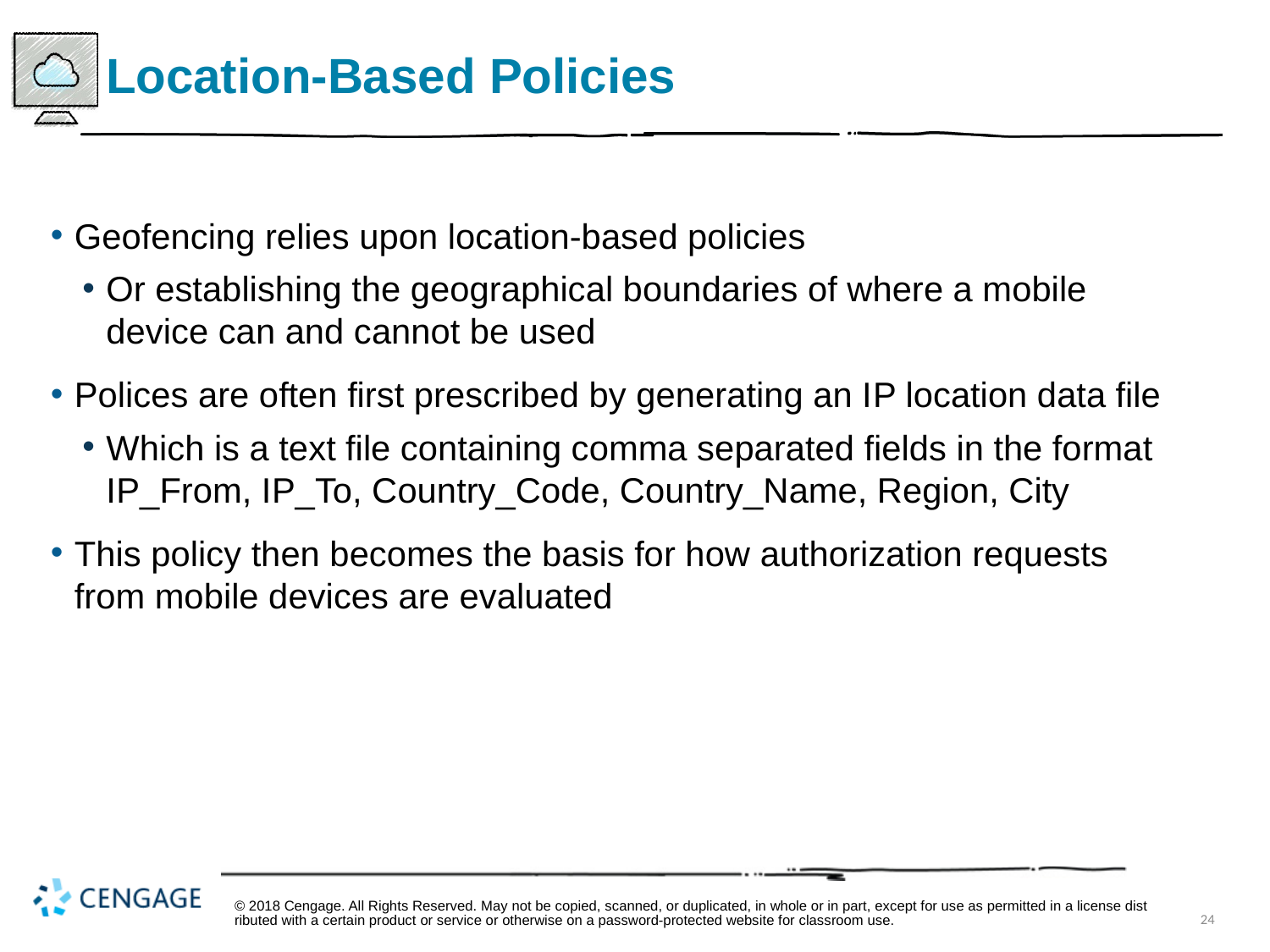

# Location-Based Policies
Geofencing relies upon location-based policies
Or establishing the geographical boundaries of where a mobile device can and cannot be used
Polices are often first prescribed by generating an I P location data file
Which is a text file containing comma separated fields in the format I P_From, I P_To, Country_Code, Country_Name, Region, City
This policy then becomes the basis for how authorization requests from mobile devices are evaluated
© 2018 Cengage. All Rights Reserved. May not be copied, scanned, or duplicated, in whole or in part, except for use as permitted in a license distributed with a certain product or service or otherwise on a password-protected website for classroom use.